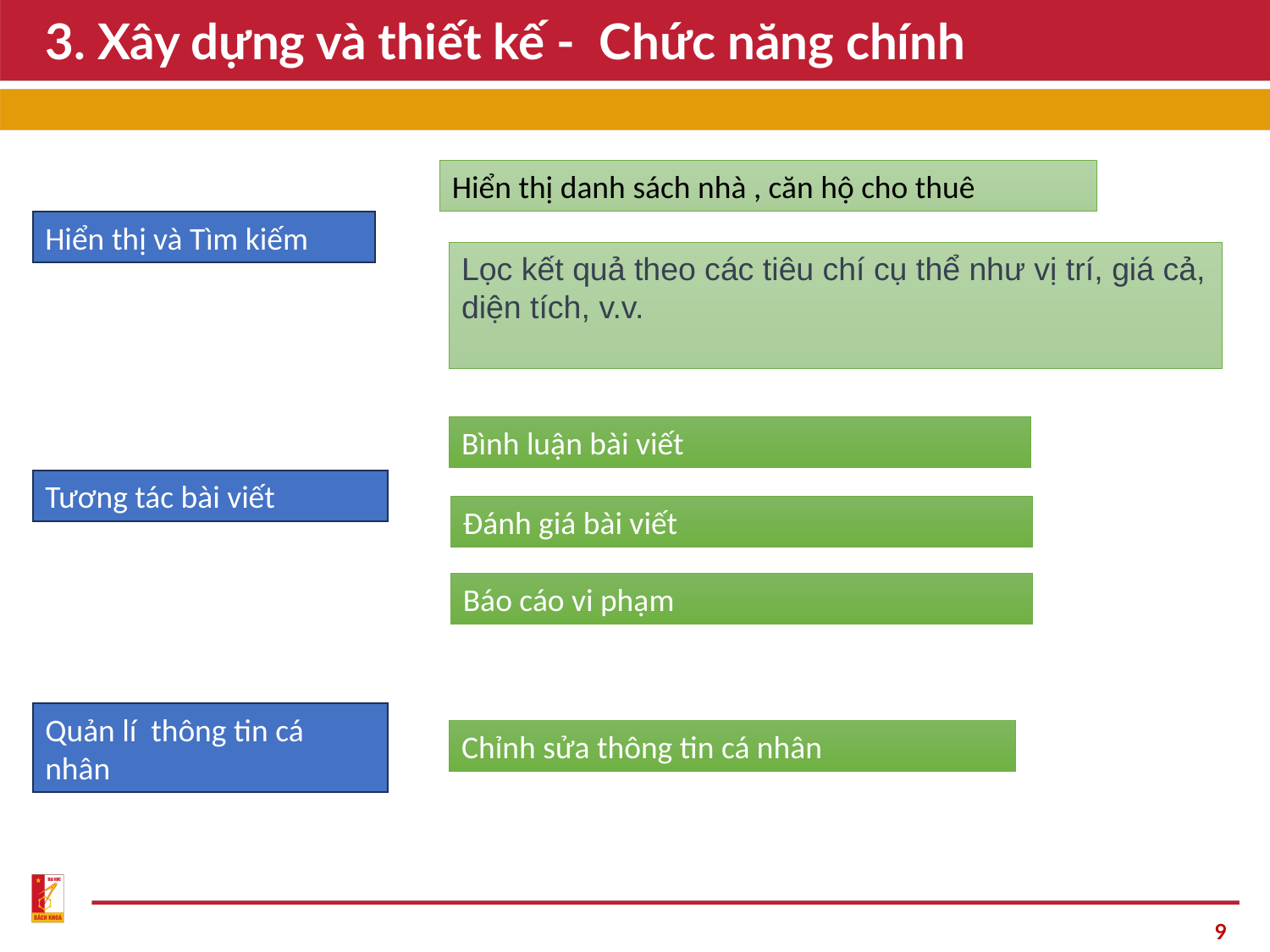

# 3. Xây dựng và thiết kế -  Chức năng chính
Hiển thị danh sách nhà , căn hộ cho thuê
Hiển thị và Tìm kiếm
Lọc kết quả theo các tiêu chí cụ thể như vị trí, giá cả, diện tích, v.v.

Bình luận bài viết
Tương tác bài viết
Đánh giá bài viết
Báo cáo vi phạm
Quản lí  thông tin cá nhân
Chỉnh sửa thông tin cá nhân
9